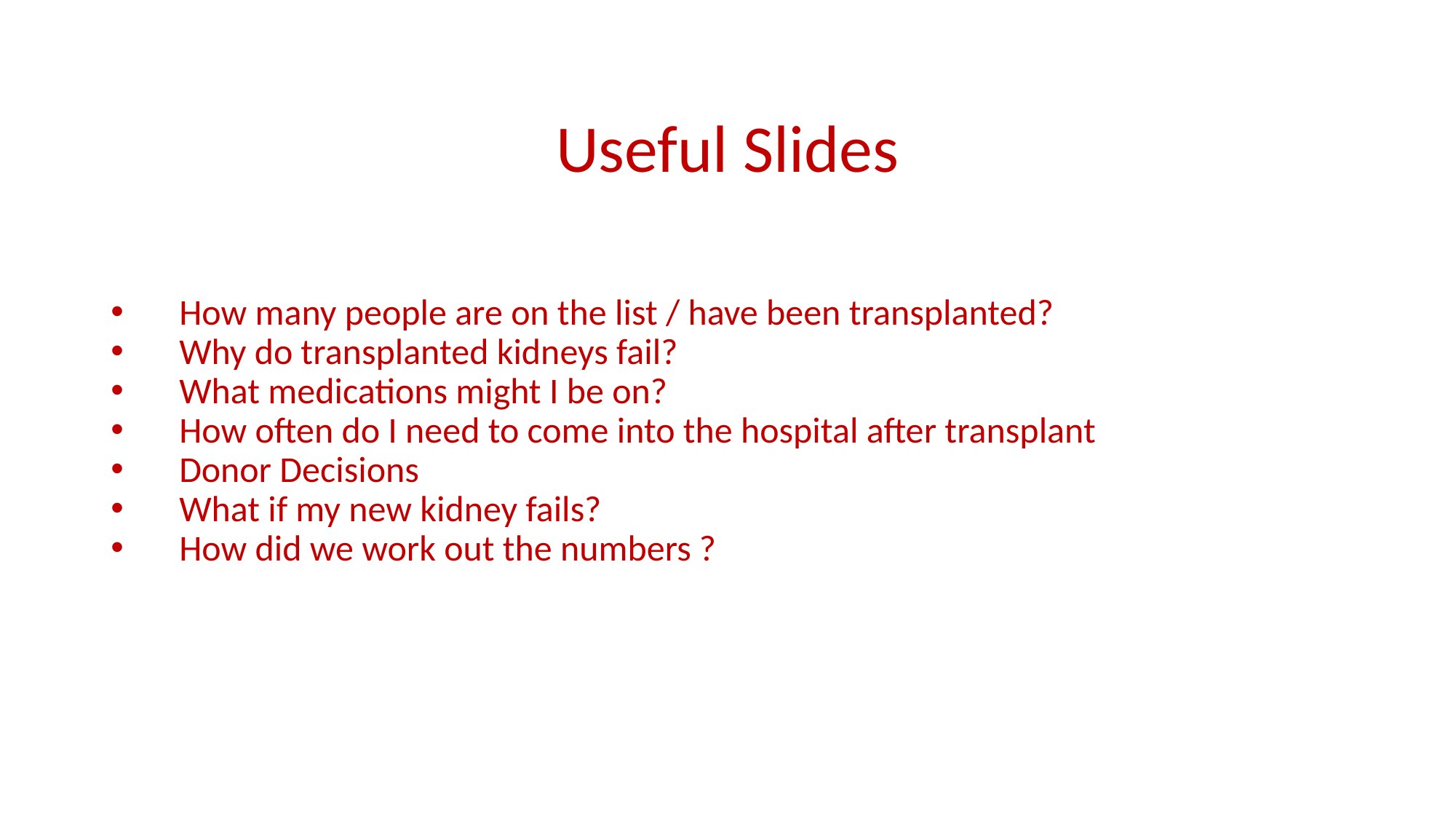

# Useful Slides
How many people are on the list / have been transplanted?
Why do transplanted kidneys fail?
What medications might I be on?
How often do I need to come into the hospital after transplant
Donor Decisions
What if my new kidney fails?
How did we work out the numbers ?